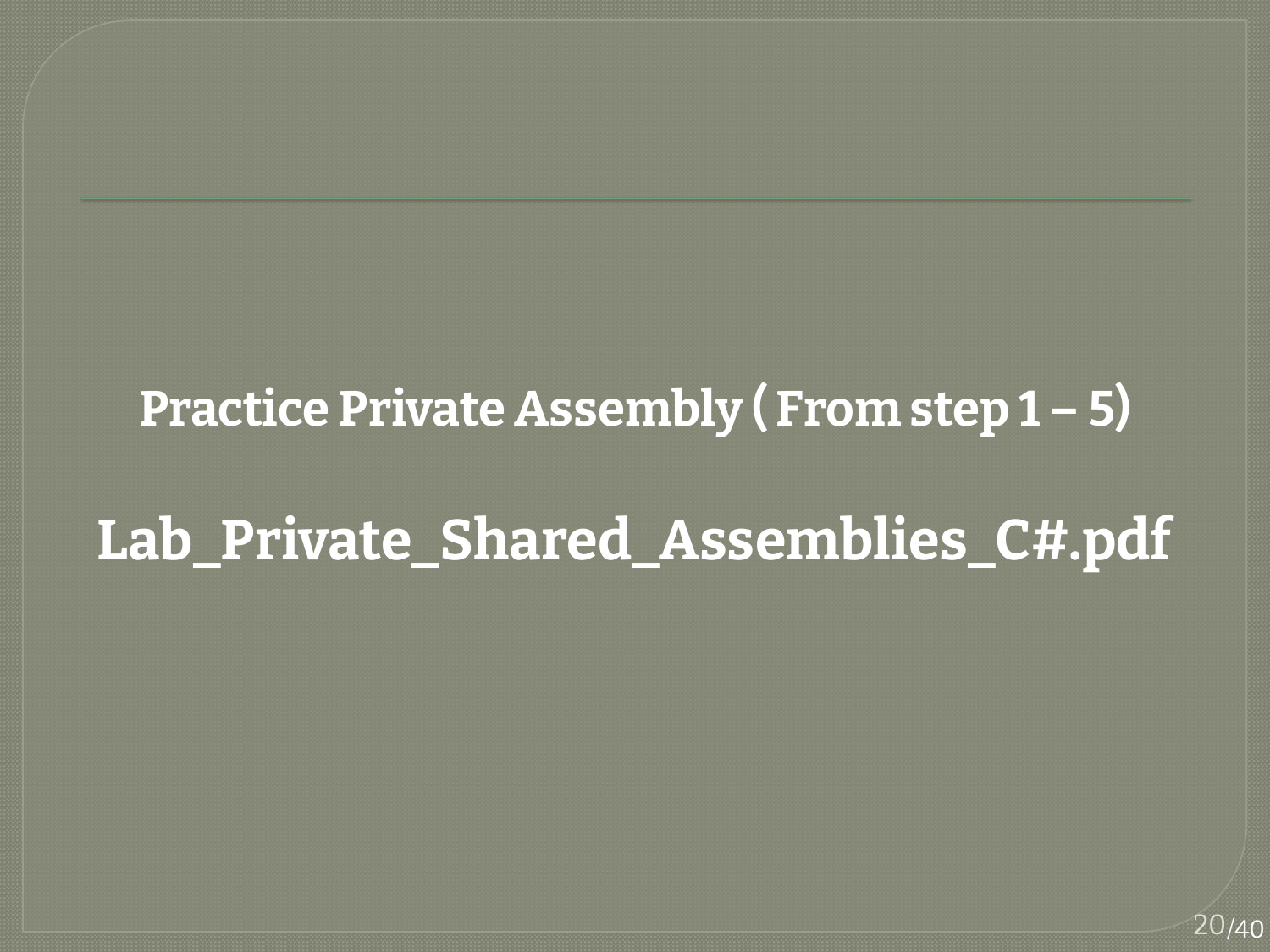

Practice Private Assembly ( From step 1 – 5)

Lab_Private_Shared_Assemblies_C#.pdf
20